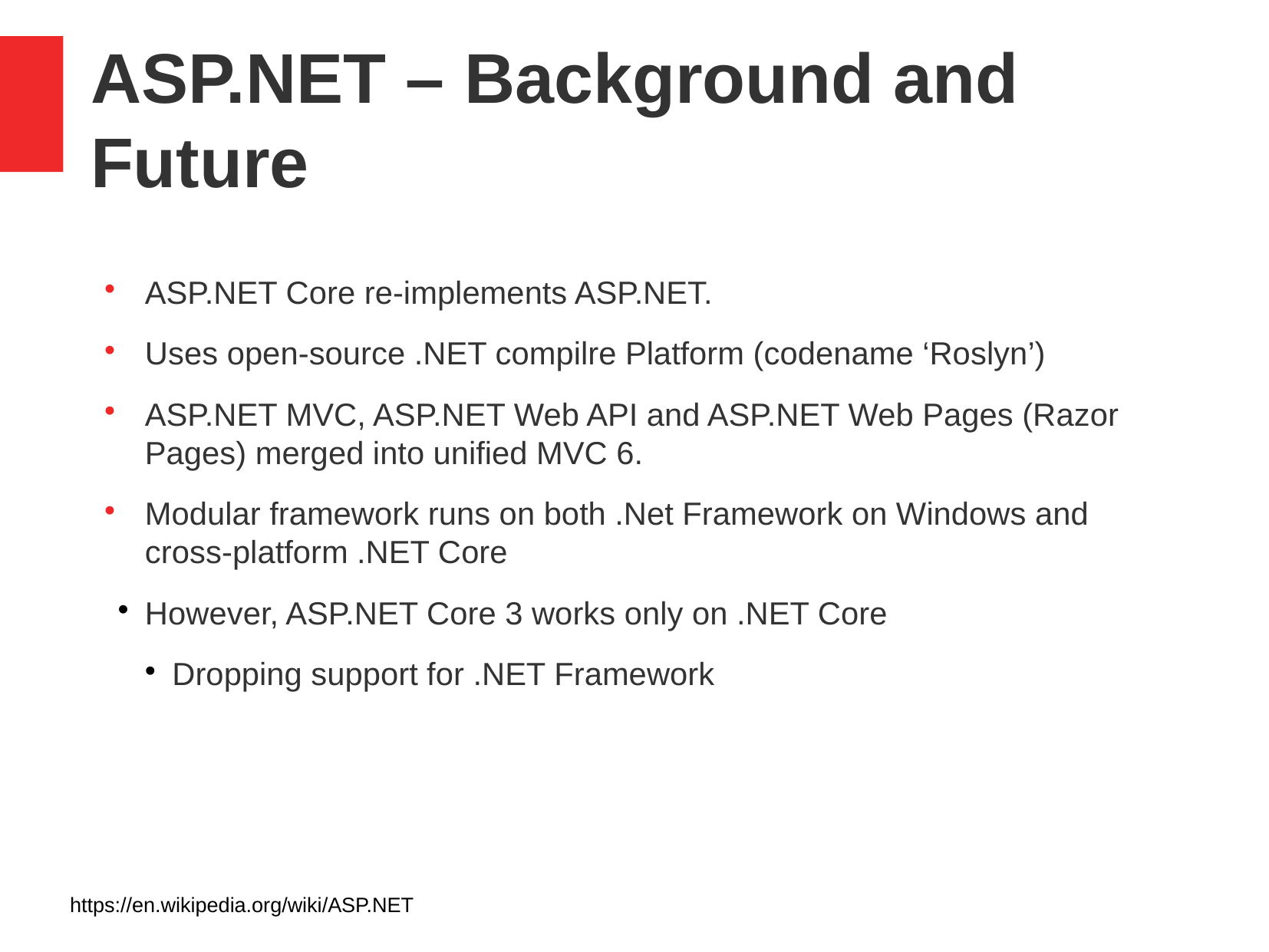

ASP.NET – Background and Future
ASP.NET Core re-implements ASP.NET.
Uses open-source .NET compilre Platform (codename ‘Roslyn’)
ASP.NET MVC, ASP.NET Web API and ASP.NET Web Pages (Razor Pages) merged into unified MVC 6.
Modular framework runs on both .Net Framework on Windows and cross-platform .NET Core
However, ASP.NET Core 3 works only on .NET Core
Dropping support for .NET Framework
https://en.wikipedia.org/wiki/ASP.NET